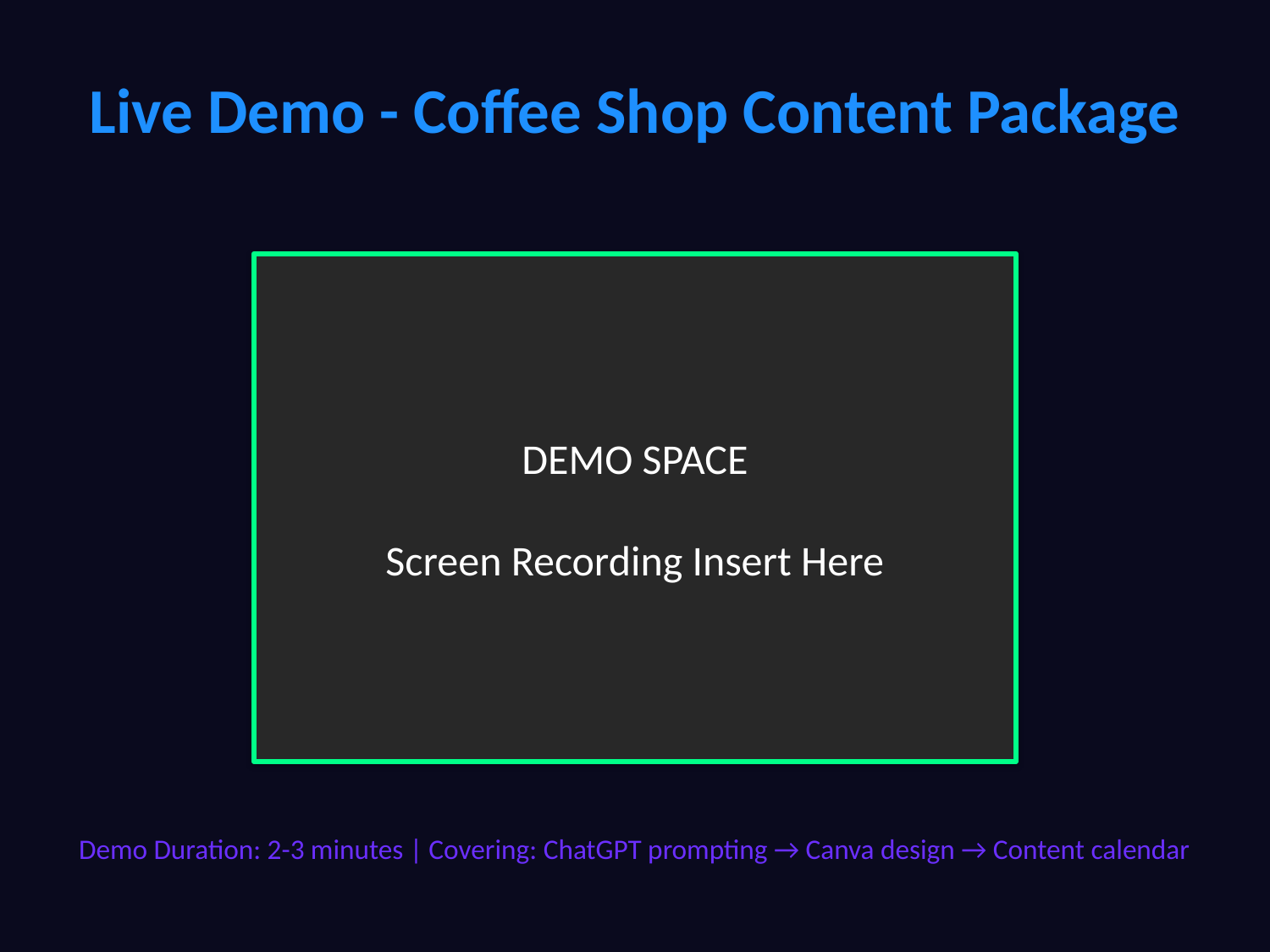

Live Demo - Coffee Shop Content Package
DEMO SPACE
Screen Recording Insert Here
Demo Duration: 2-3 minutes | Covering: ChatGPT prompting → Canva design → Content calendar